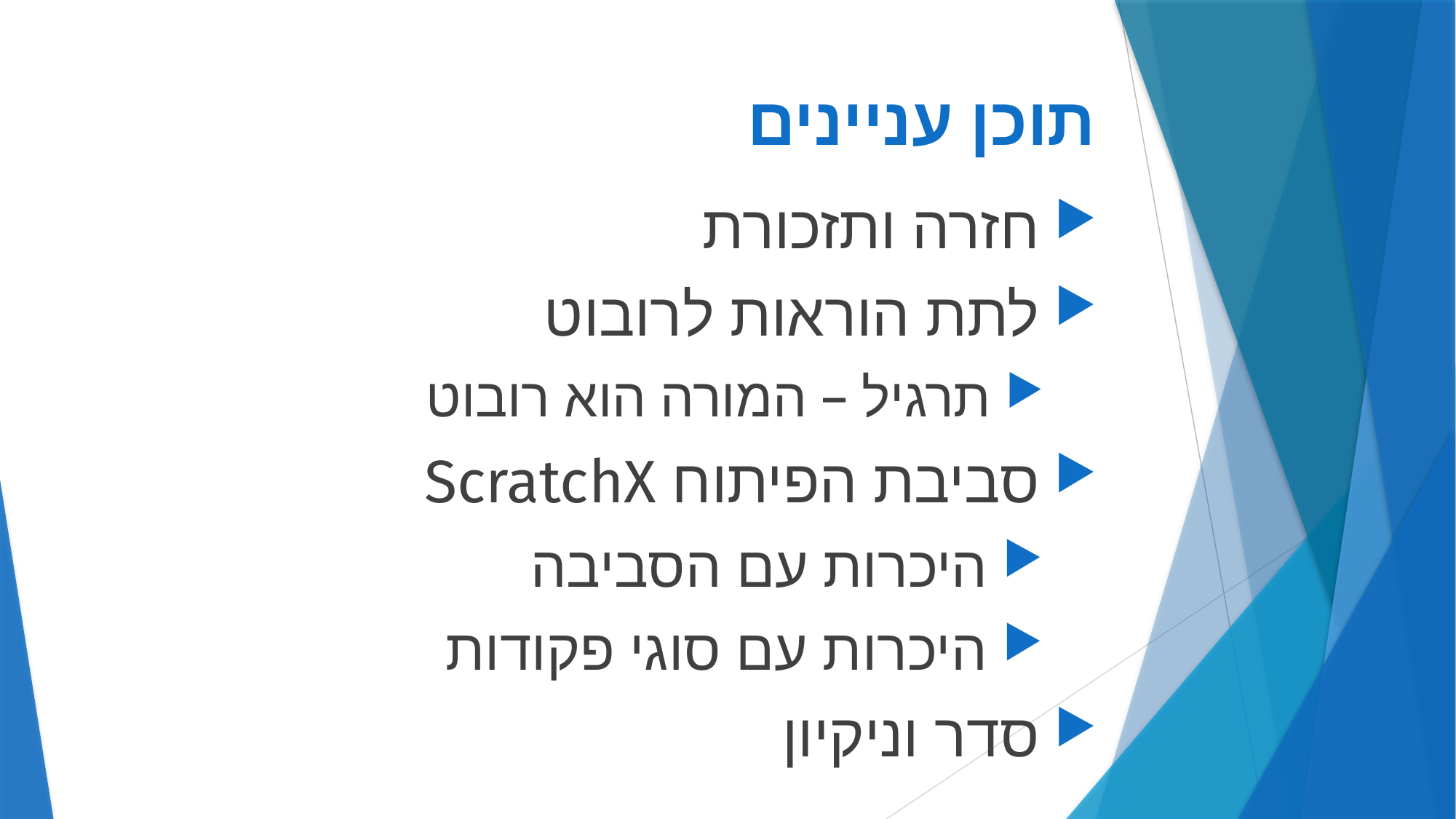

# תוכן עניינים
 חזרה ותזכורת
 לתת הוראות לרובוט
 תרגיל – המורה הוא רובוט
 סביבת הפיתוח ScratchX
 היכרות עם הסביבה
 היכרות עם סוגי פקודות
 סדר וניקיון